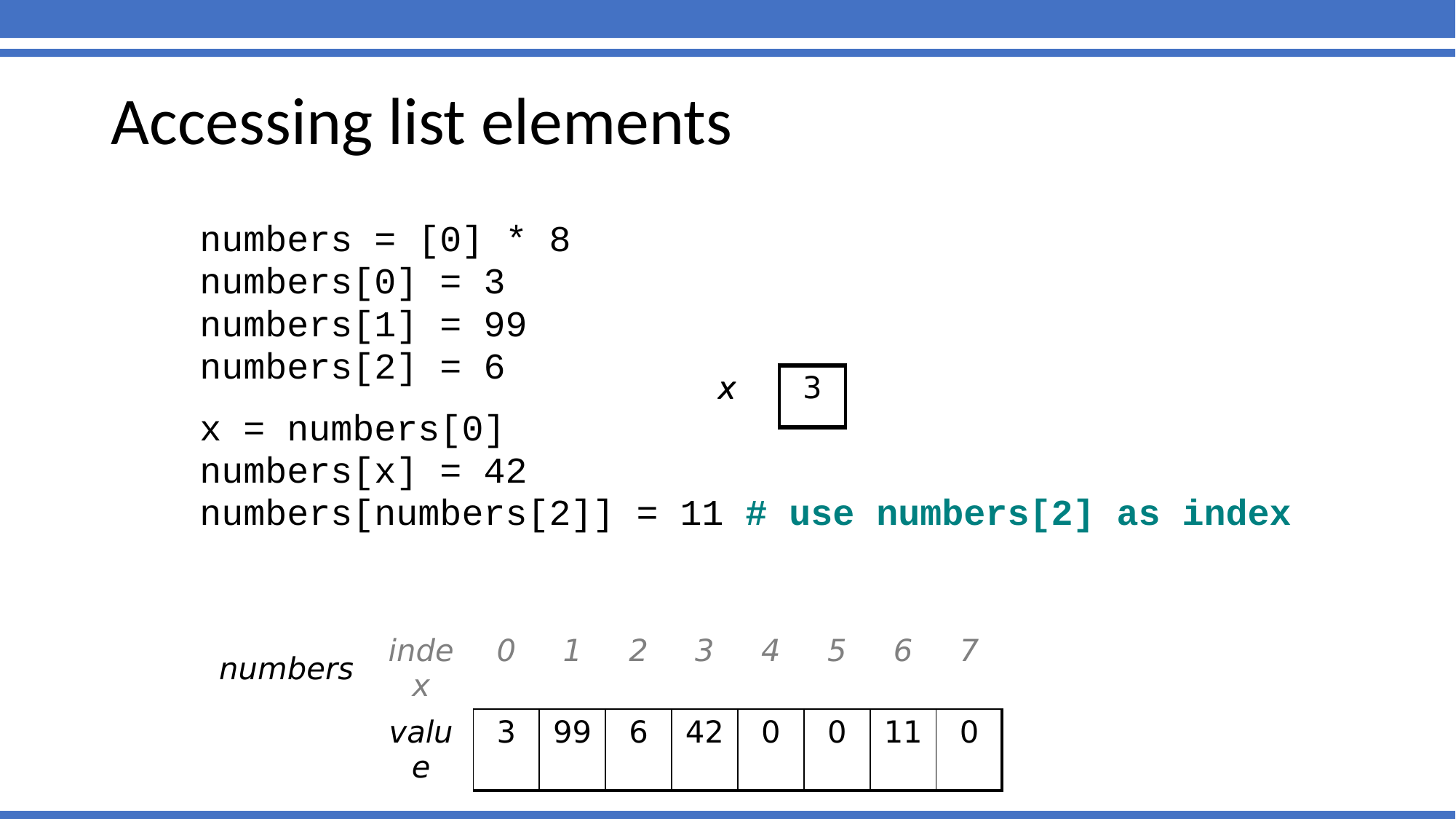

Accessing list elements
	numbers = [0] * 8
	numbers[0] = 3
	numbers[1] = 99
	numbers[2] = 6

	x = numbers[0]
	numbers[x] = 42
	numbers[numbers[2]] = 11 # use numbers[2] as index
| x | 3 |
| --- | --- |
| x |  |
| --- | --- |
| index | 0 | 1 | 2 | 3 | 4 | 5 | 6 | 7 |
| --- | --- | --- | --- | --- | --- | --- | --- | --- |
| value | 3 | 99 | 6 | 42 | 0 | 0 | 11 | 0 |
| numbers |
| --- |